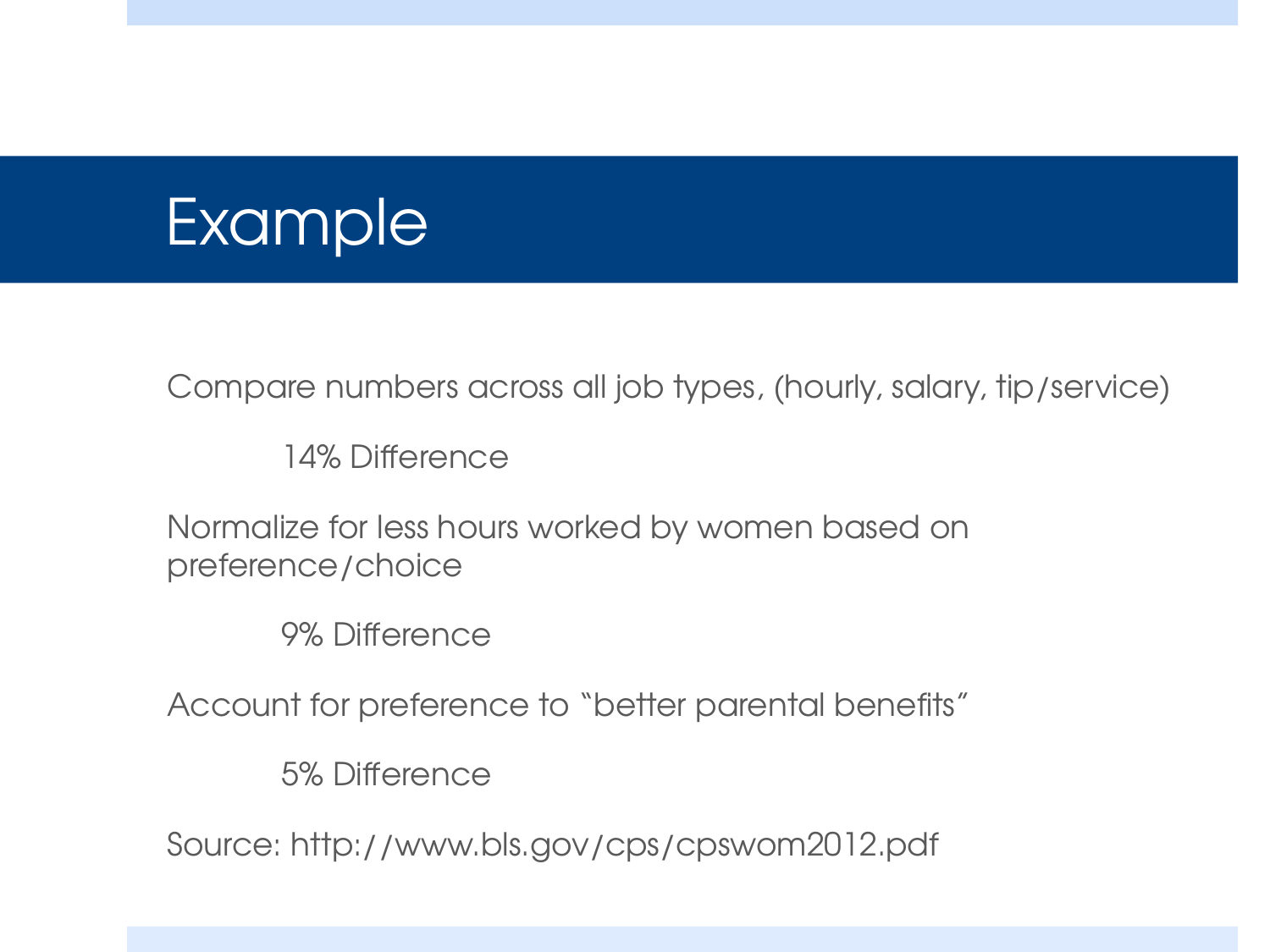

# Example
Compare numbers across all job types, (hourly, salary, tip/service)
	14% Difference
Normalize for less hours worked by women based on preference/choice
	9% Difference
Account for preference to “better parental benefits”
	5% Difference
Source: http://www.bls.gov/cps/cpswom2012.pdf